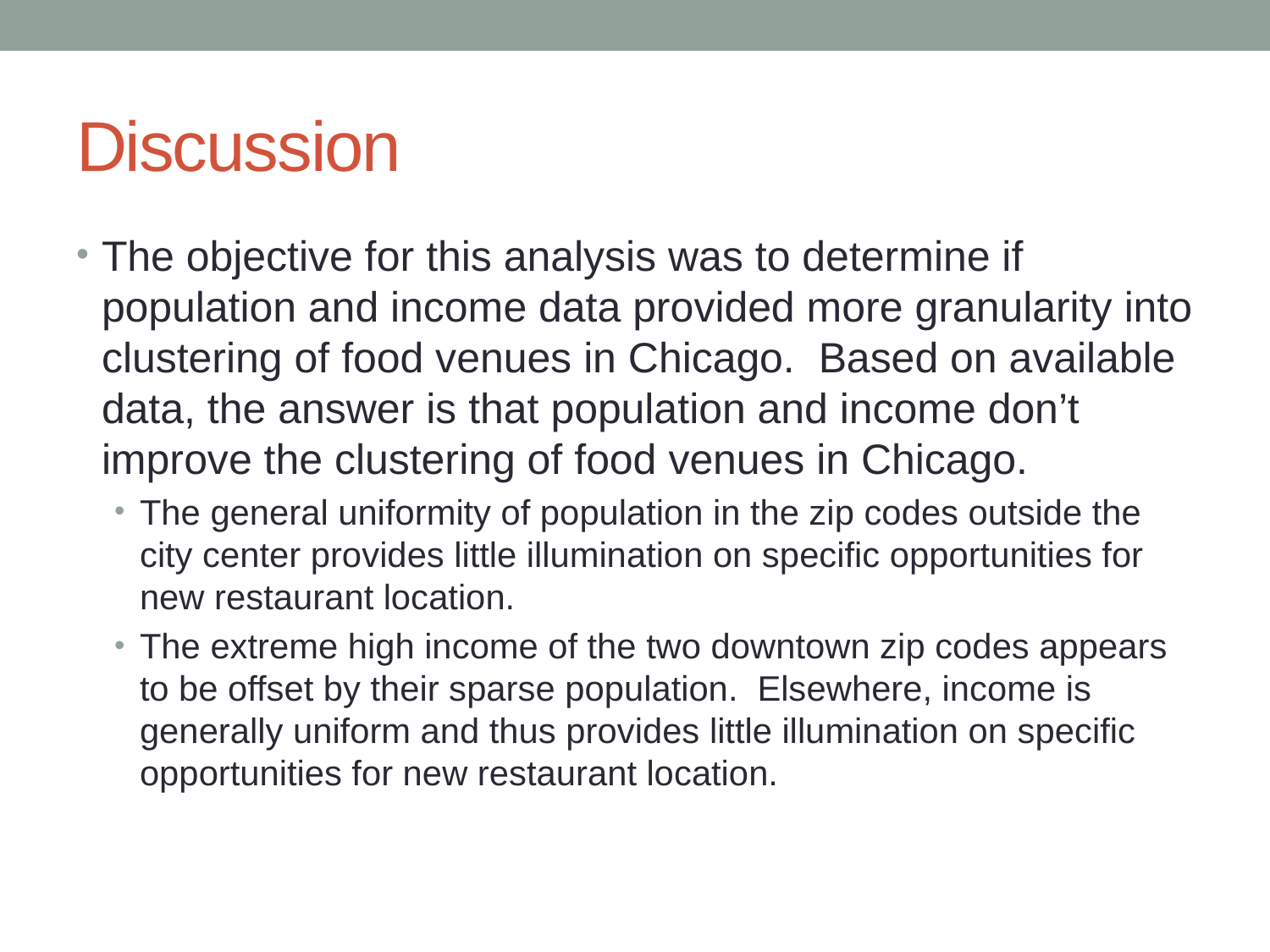

# Discussion
The objective for this analysis was to determine if population and income data provided more granularity into clustering of food venues in Chicago.  Based on available data, the answer is that population and income don’t improve the clustering of food venues in Chicago.
The general uniformity of population in the zip codes outside the city center provides little illumination on specific opportunities for new restaurant location.
The extreme high income of the two downtown zip codes appears to be offset by their sparse population.  Elsewhere, income is generally uniform and thus provides little illumination on specific opportunities for new restaurant location.